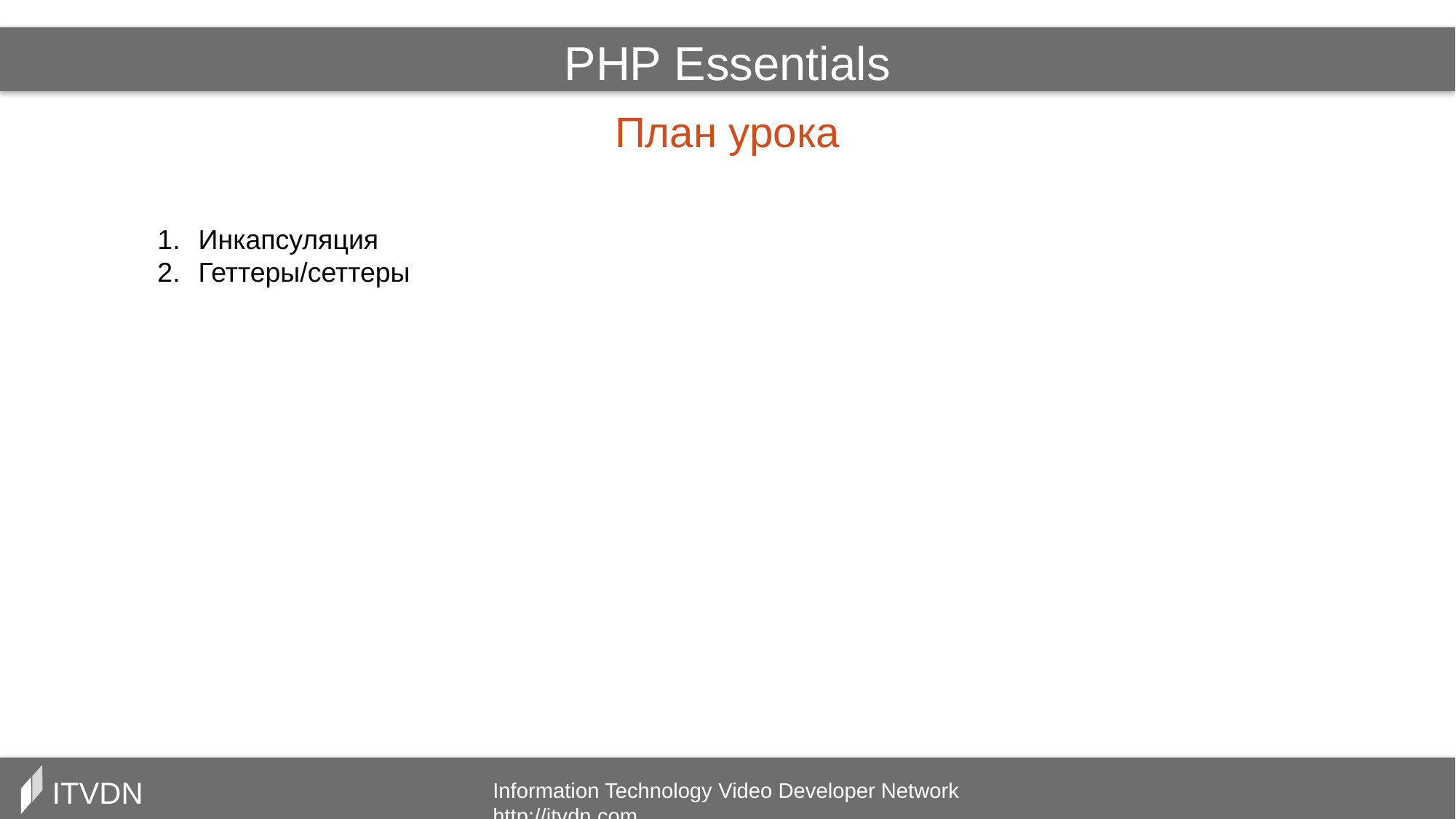

PHP Essentials
План урока
Инкапсуляция
Геттеры/сеттеры

ITVDN
Information Technology Video Developer Network                                                       http://itvdn.com